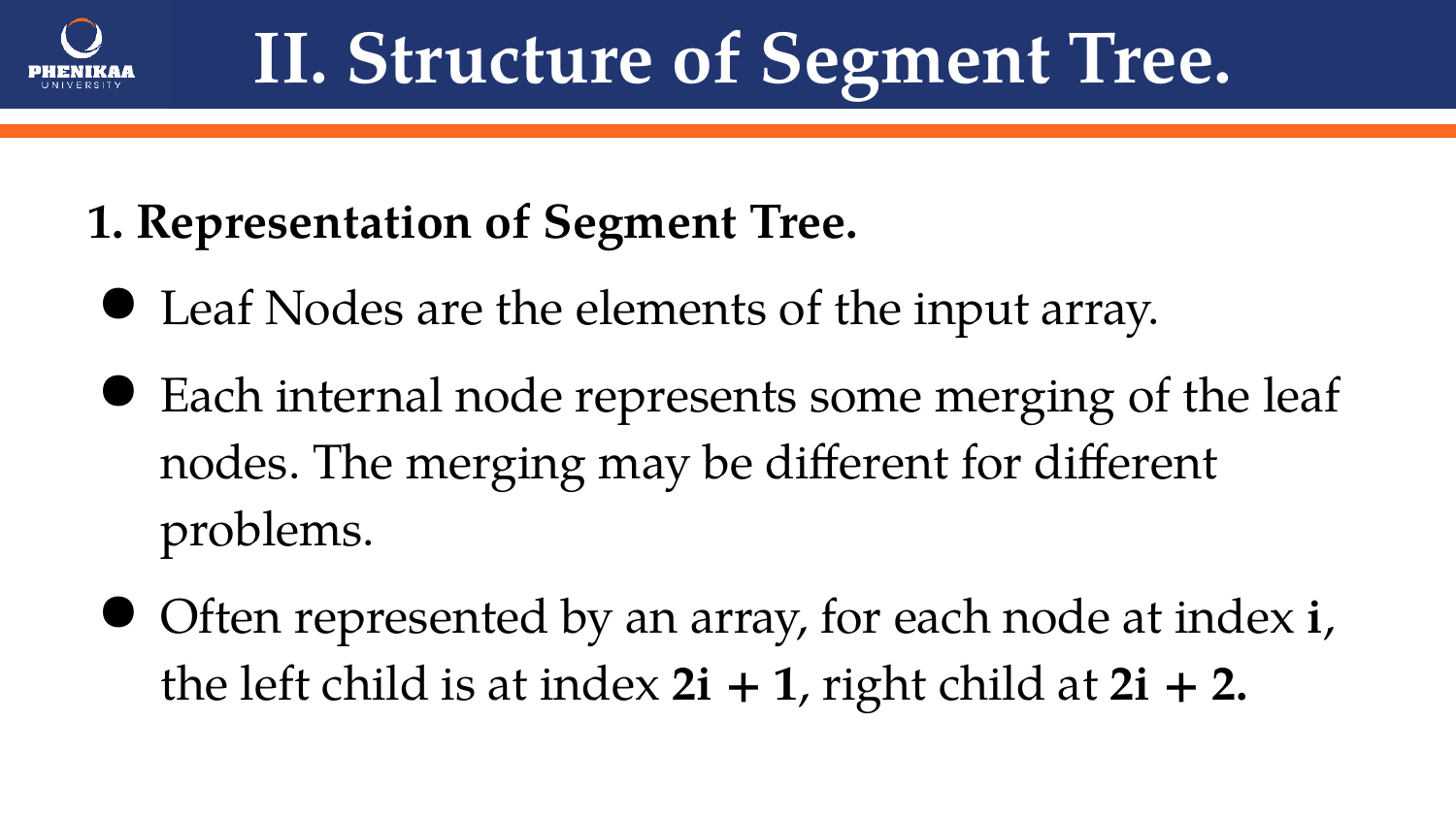

# II. Structure of Segment Tree.
1. Representation of Segment Tree.
Leaf Nodes are the elements of the input array.
Each internal node represents some merging of the leaf nodes. The merging may be different for different problems.
Often represented by an array, for each node at index i, the left child is at index 2i + 1, right child at 2i + 2.